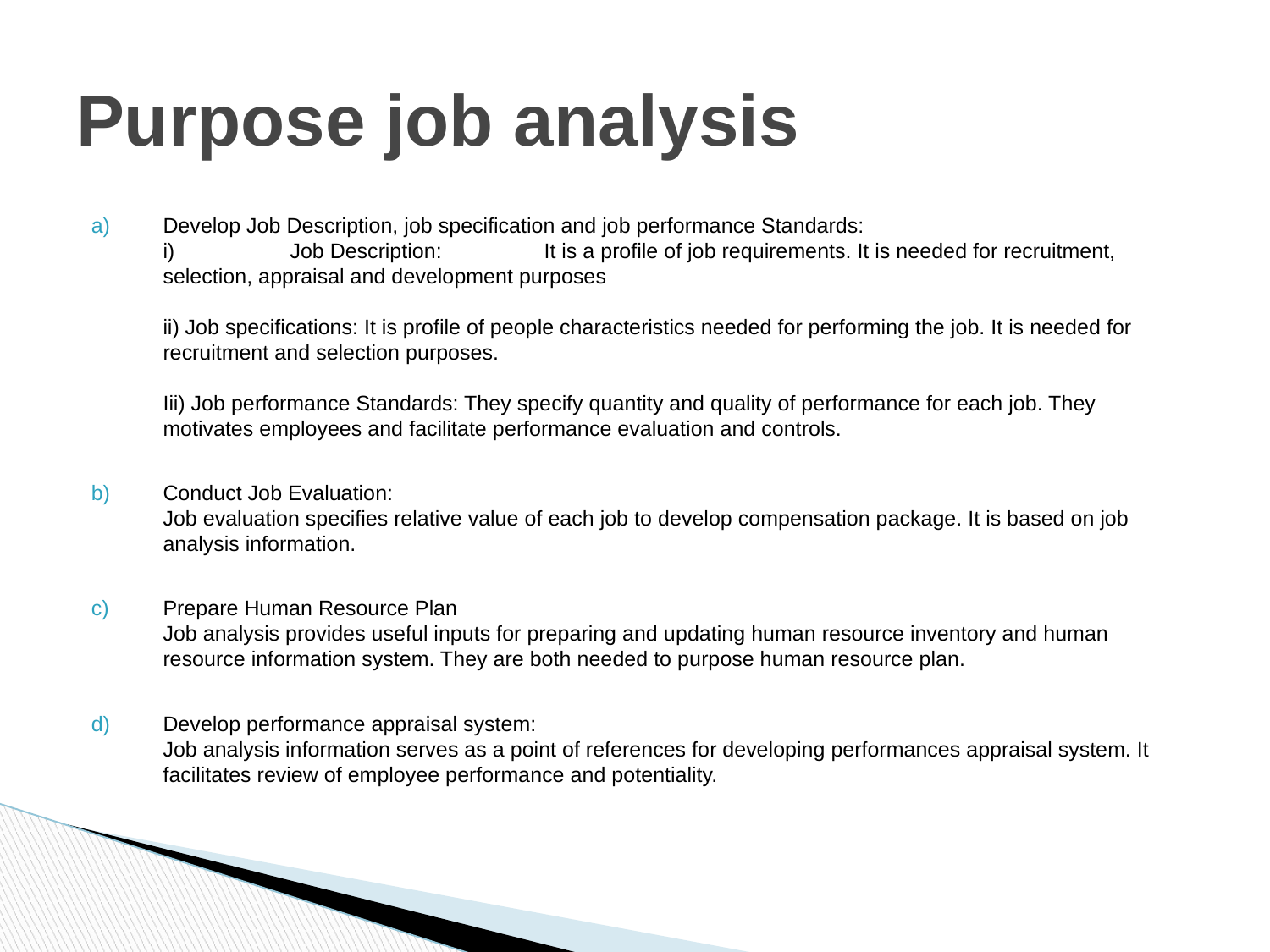

# Purpose job analysis
Develop Job Description, job specification and job performance Standards:
i)	Job Description:	It is a profile of job requirements. It is needed for recruitment, selection, appraisal and development purposes
ii) Job specifications: It is profile of people characteristics needed for performing the job. It is needed for recruitment and selection purposes.
Iii) Job performance Standards: They specify quantity and quality of performance for each job. They motivates employees and facilitate performance evaluation and controls.

Conduct Job Evaluation:
Job evaluation specifies relative value of each job to develop compensation package. It is based on job analysis information.

Prepare Human Resource Plan
Job analysis provides useful inputs for preparing and updating human resource inventory and human resource information system. They are both needed to purpose human resource plan.

Develop performance appraisal system:
Job analysis information serves as a point of references for developing performances appraisal system. It facilitates review of employee performance and potentiality.